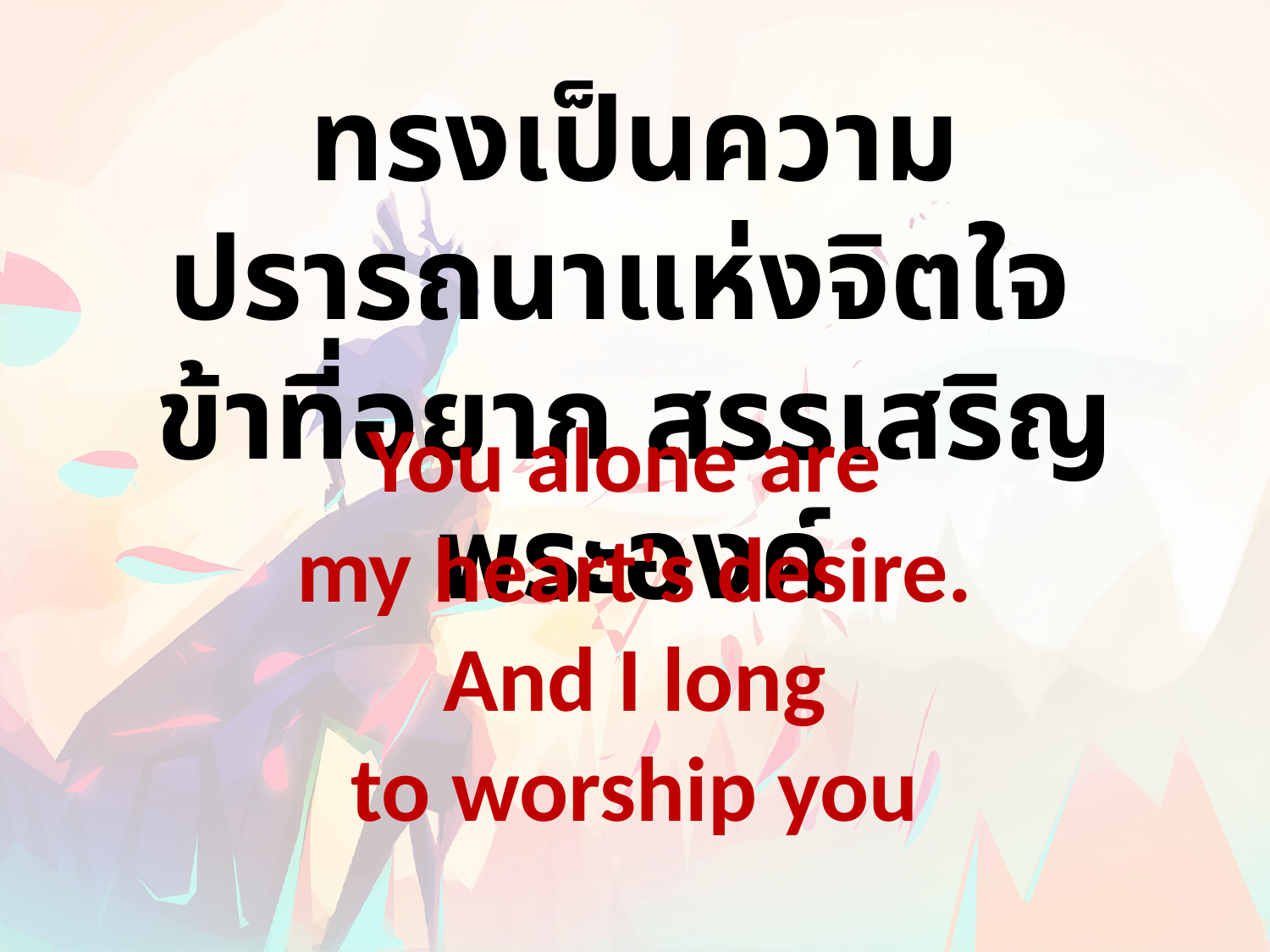

ทรงเป็นความปรารถนาแห่งจิตใจ
ข้าที่อยาก สรรเสริญพระองค์
You alone are
my heart's desire.
 And I long
to worship you